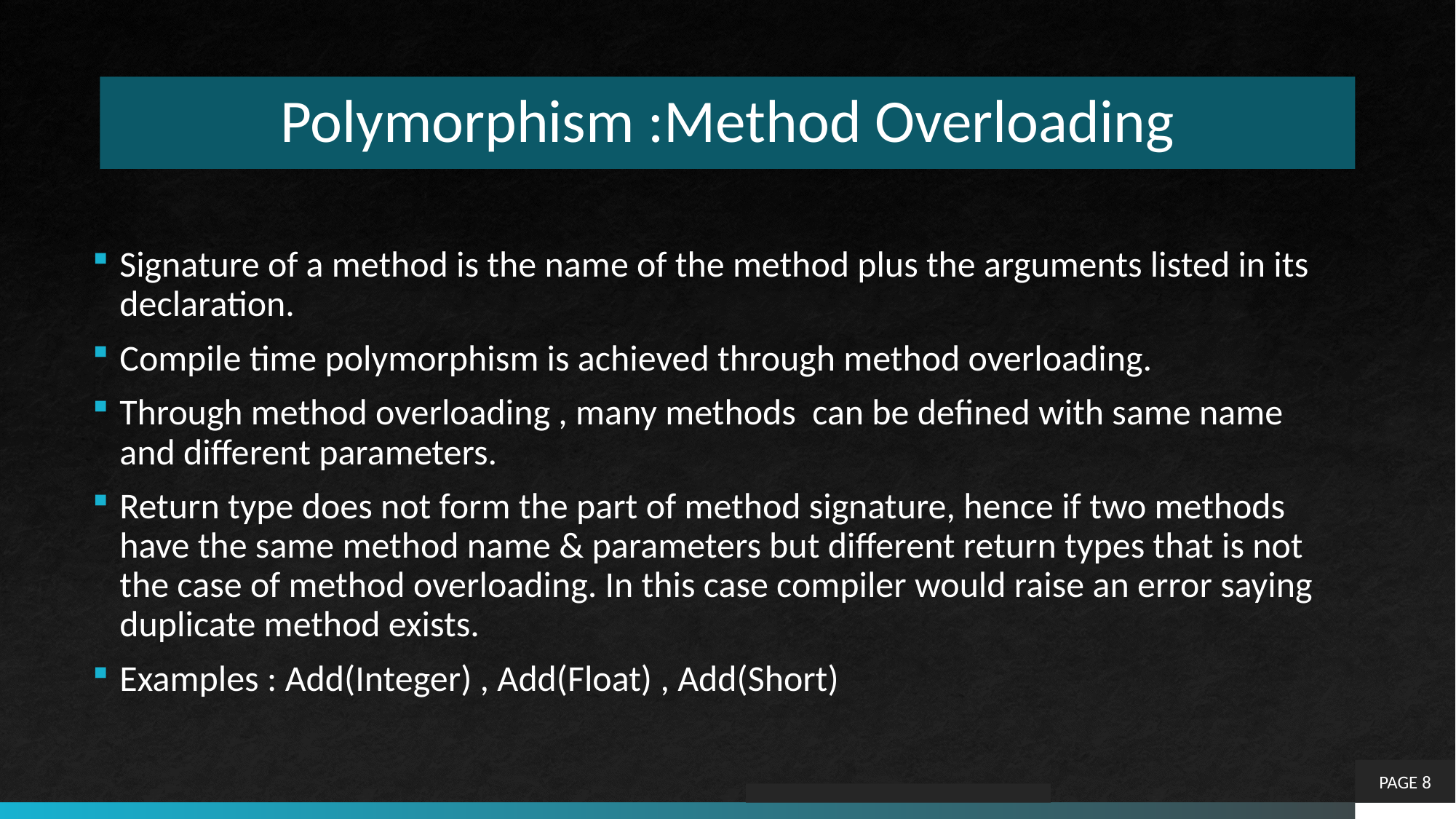

# Polymorphism :Method Overloading
Signature of a method is the name of the method plus the arguments listed in its declaration.
Compile time polymorphism is achieved through method overloading.
Through method overloading , many methods  can be defined with same name and different parameters.
Return type does not form the part of method signature, hence if two methods have the same method name & parameters but different return types that is not the case of method overloading. In this case compiler would raise an error saying duplicate method exists.
Examples : Add(Integer) , Add(Float) , Add(Short)
PAGE 8